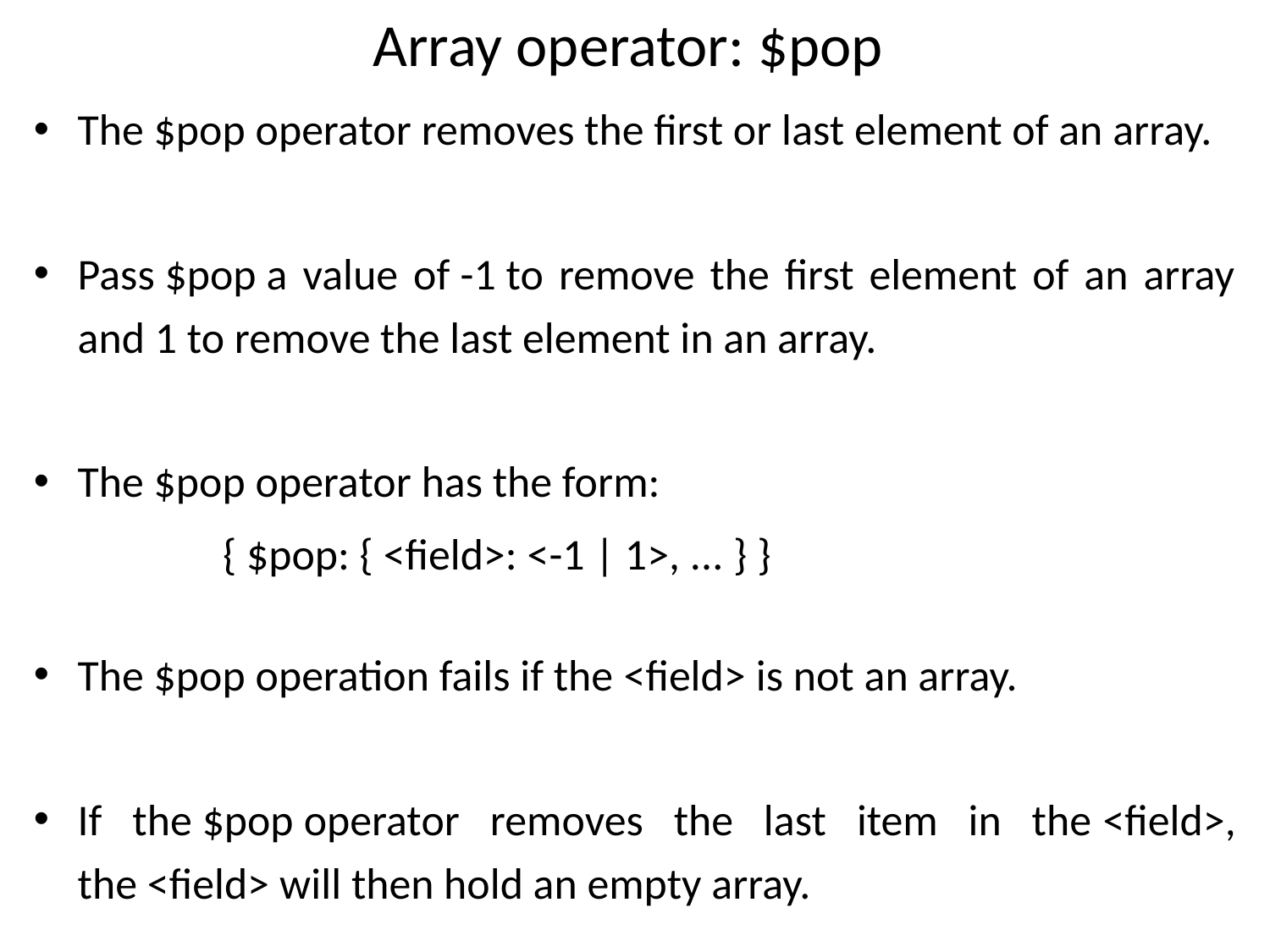

# Array operator: $pop
The $pop operator removes the first or last element of an array.

Pass $pop a value of -1 to remove the first element of an array and 1 to remove the last element in an array.

The $pop operator has the form:
                   { $pop: { <field>: <-1 | 1>, ... } }

The $pop operation fails if the <field> is not an array.

If the $pop operator removes the last item in the <field>, the <field> will then hold an empty array.